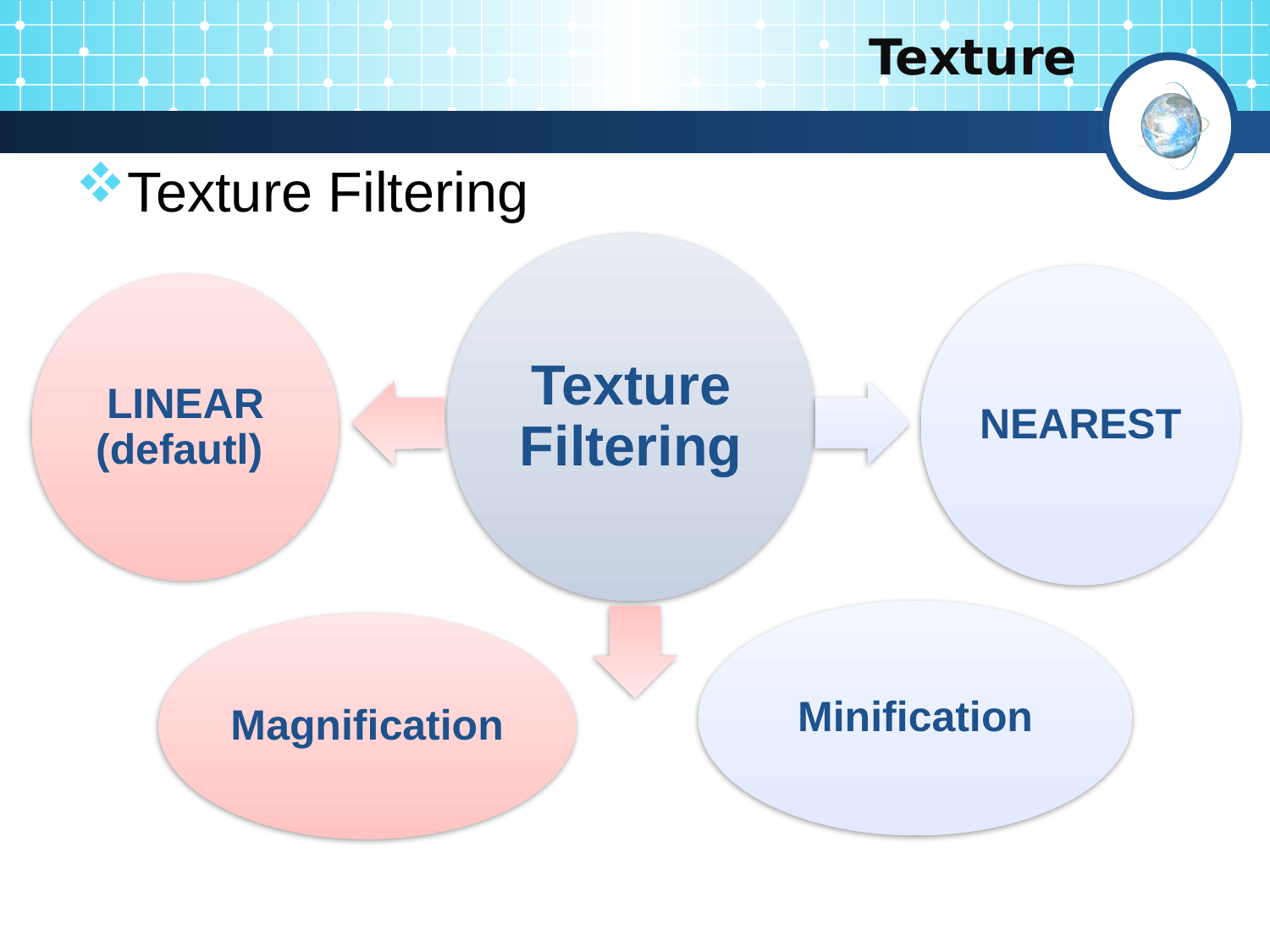

# Texture
Texture Filtering

Texture Filtering

NEAREST

LINEAR (defautl)

Minification

Magnification